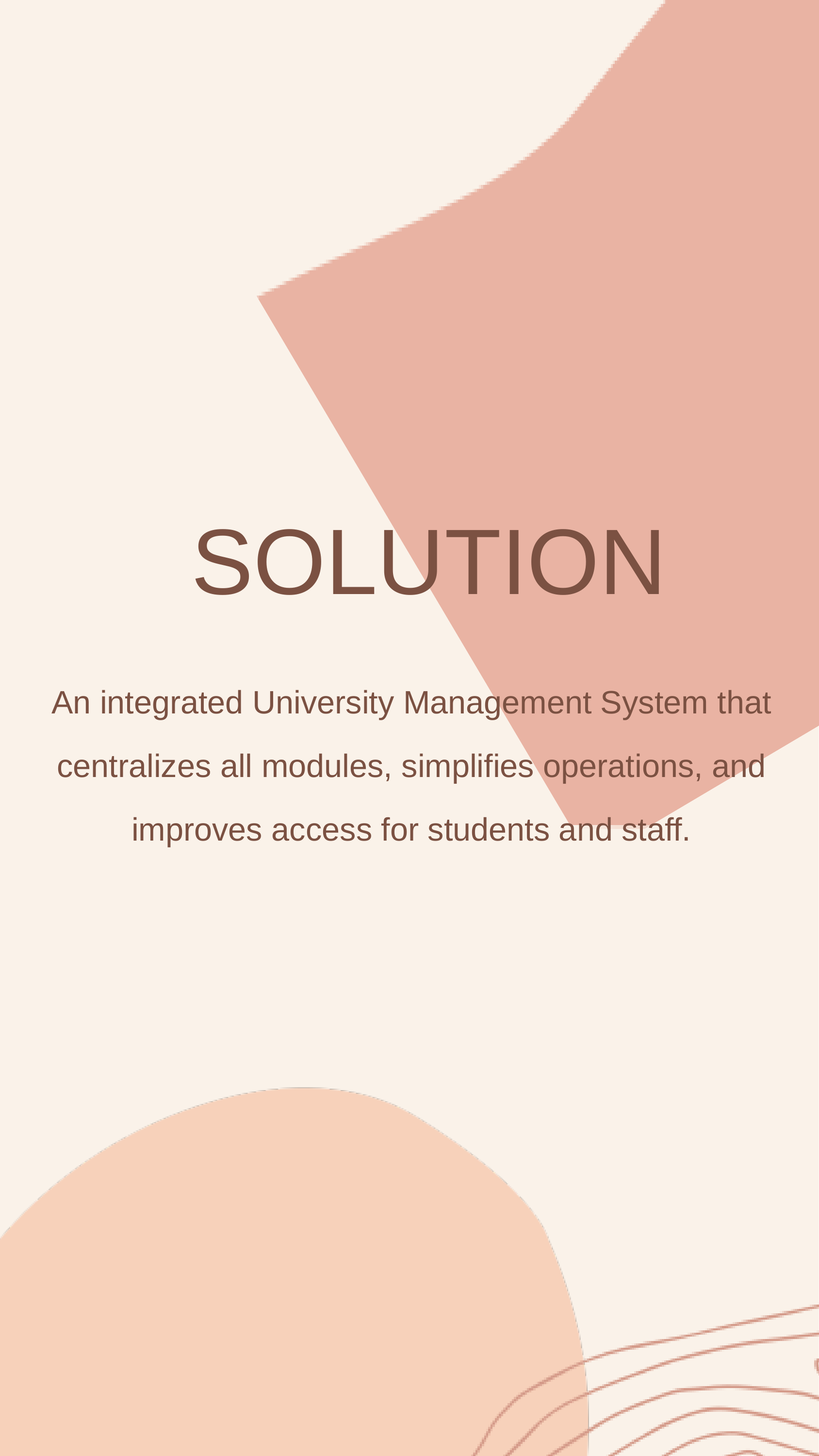

SOLUTION
An integrated University Management System that centralizes all modules, simplifies operations, and improves access for students and staff.